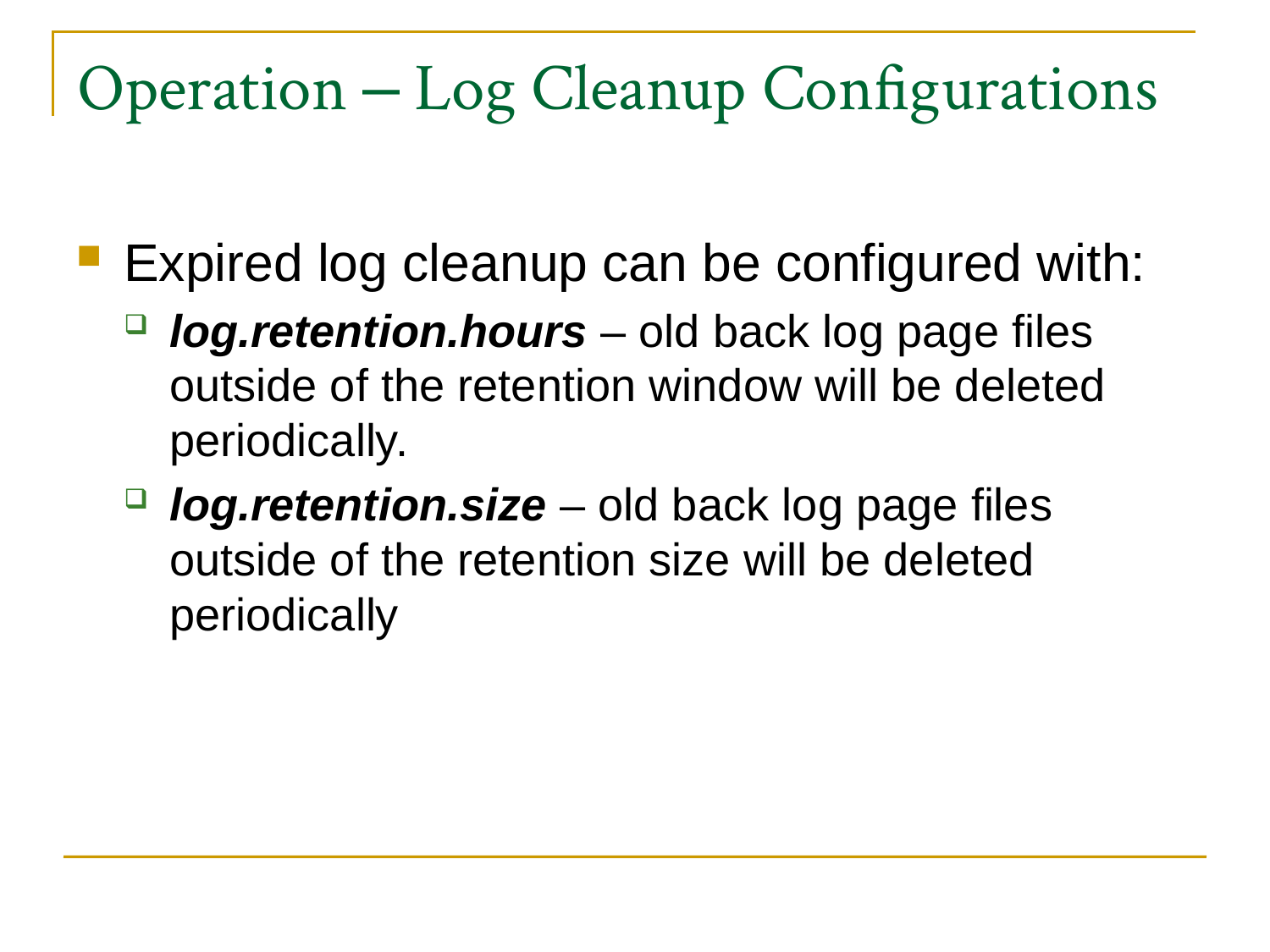

# Operation – Log Cleanup Configurations
Expired log cleanup can be configured with:
log.retention.hours – old back log page files outside of the retention window will be deleted periodically.
log.retention.size – old back log page files outside of the retention size will be deleted periodically